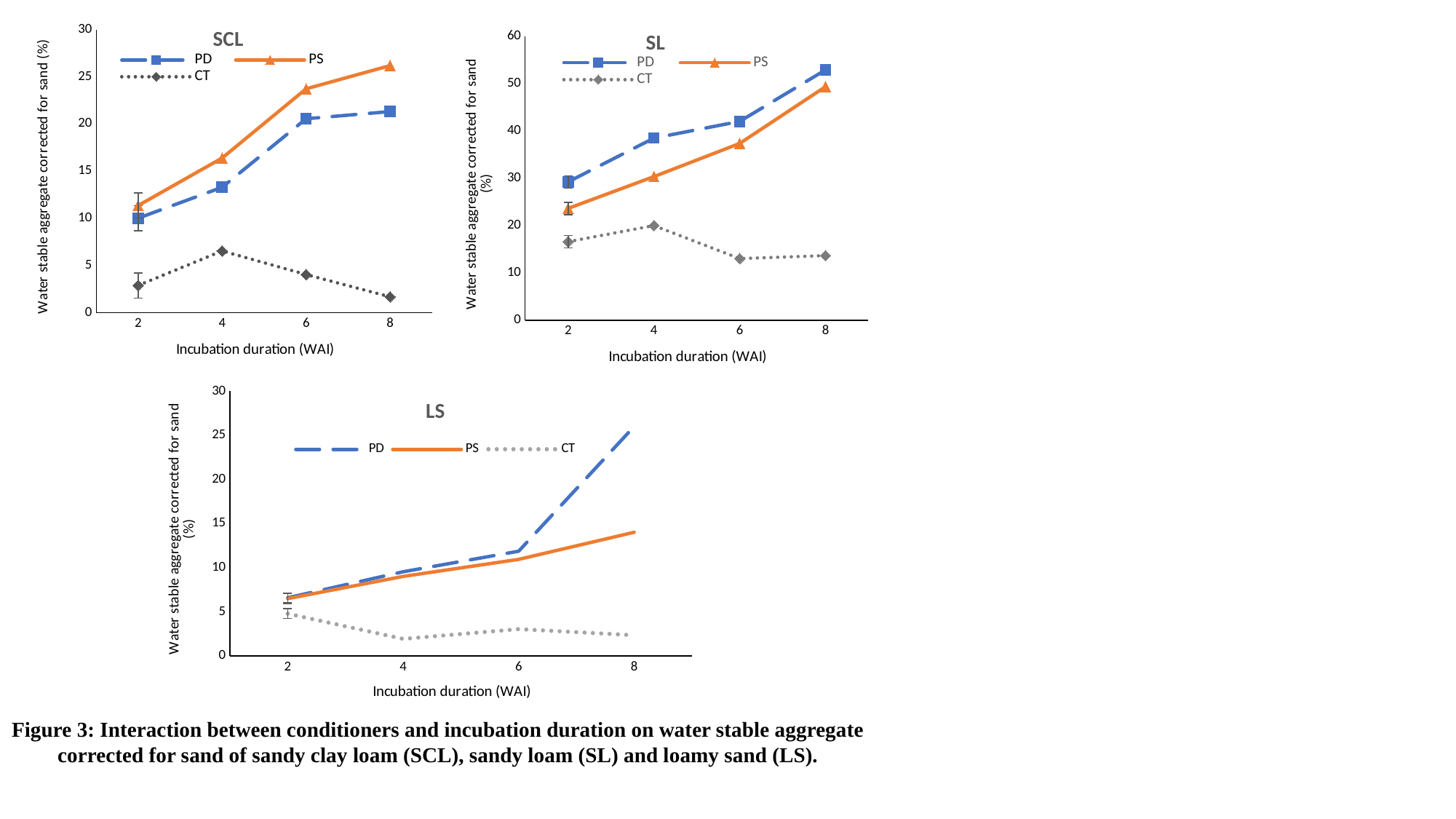

### Chart: SCL

| Category |  |  |  |
|---|---|---|---|
| 2 | 10.02 | 11.36 | 2.9 |
| 4 | 13.3 | 16.4 | 6.55 |
| 6 | 20.56 | 23.73 | 4.05 |
| 8 | 21.32 | 26.19 | 1.69 |

### Chart: SL

| Category |  |  |  |
|---|---|---|---|
| 2 | 29.25 | 23.64 | 16.61 |
| 4 | 38.51 | 30.37 | 20.01 |
| 6 | 42.03 | 37.37 | 13.04 |
| 8 | 52.9 | 49.36 | 13.67 |

### Chart: LS

| Category |  |  |  |
|---|---|---|---|
| 2 | 6.5858 | 6.489 | 4.785 |
| 4 | 9.535 | 9.009 | 1.928 |
| 6 | 11.861 | 10.94 | 3.036 |
| 8 | 26.001 | 14.012 | 2.345 |
Figure 3: Interaction between conditioners and incubation duration on water stable aggregate corrected for sand of sandy clay loam (SCL), sandy loam (SL) and loamy sand (LS).